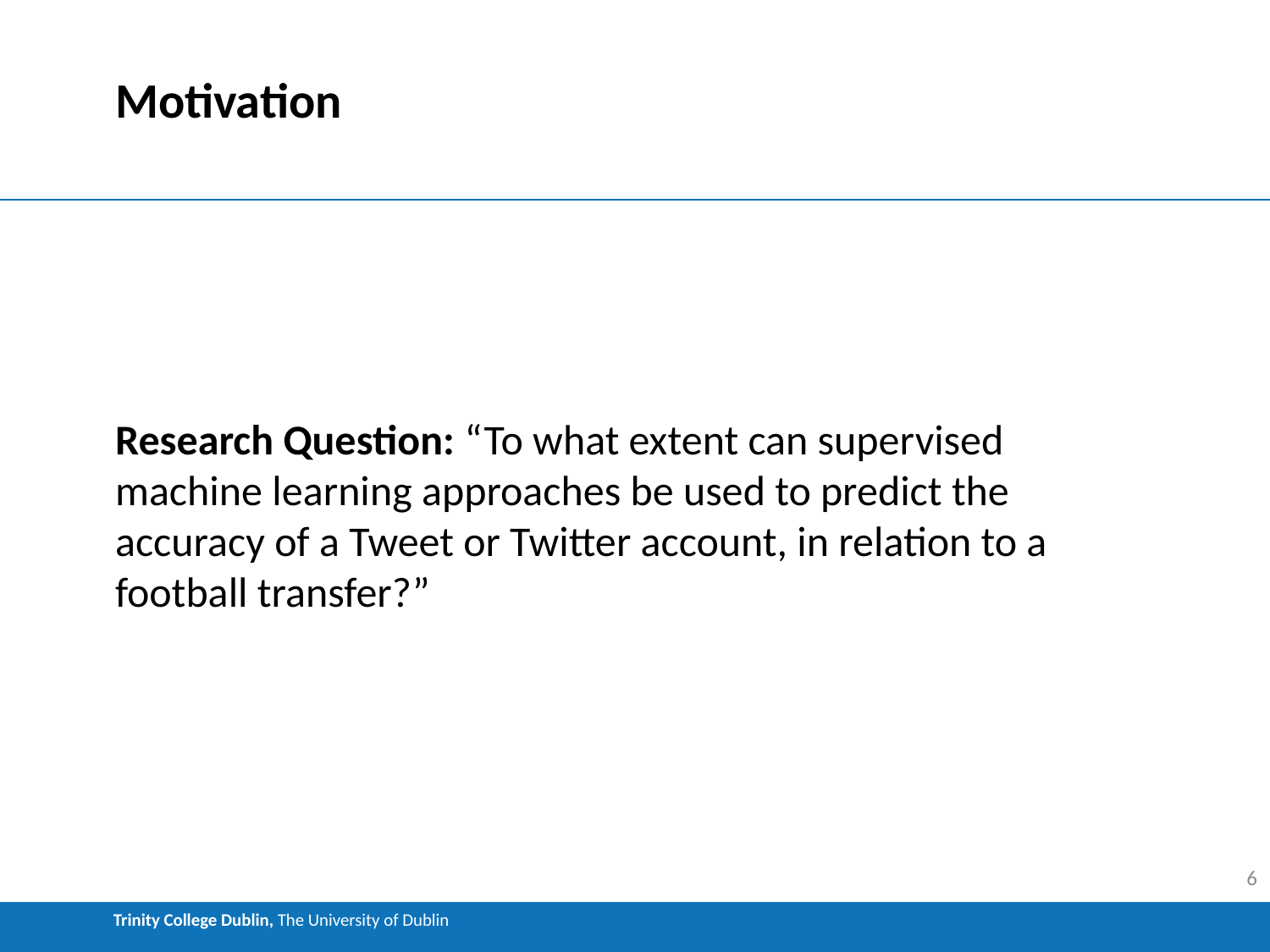

# Motivation

Research Question: “To what extent can supervised machine learning approaches be used to predict the accuracy of a Tweet or Twitter account, in relation to a football transfer?”
6